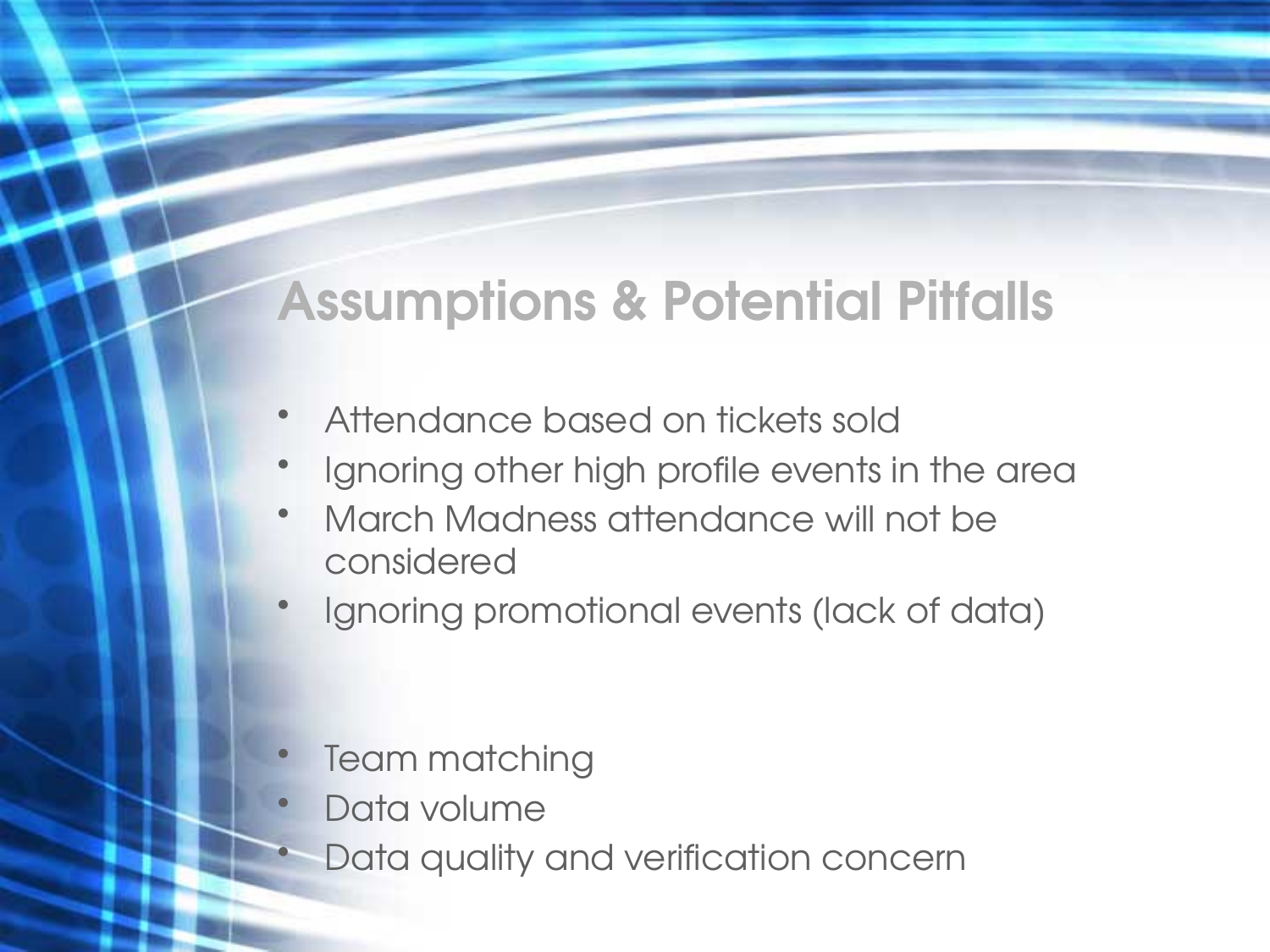

# Assumptions & Potential Pitfalls
Attendance based on tickets sold
Ignoring other high profile events in the area
March Madness attendance will not be considered
Ignoring promotional events (lack of data)

Team matching
Data volume
Data quality and verification concern